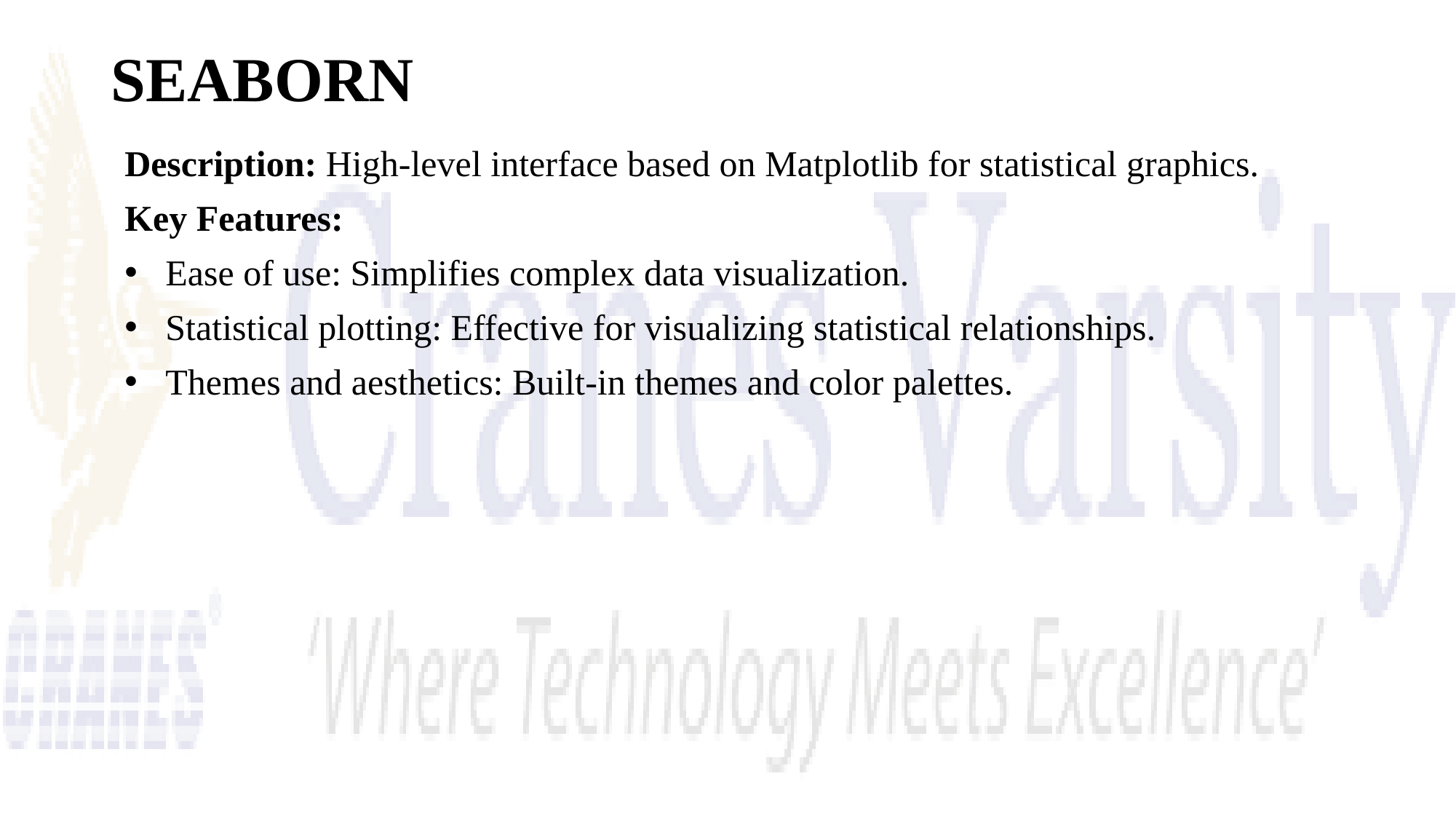

# SEABORN
Description: High-level interface based on Matplotlib for statistical graphics.
Key Features:
Ease of use: Simplifies complex data visualization.
Statistical plotting: Effective for visualizing statistical relationships.
Themes and aesthetics: Built-in themes and color palettes.